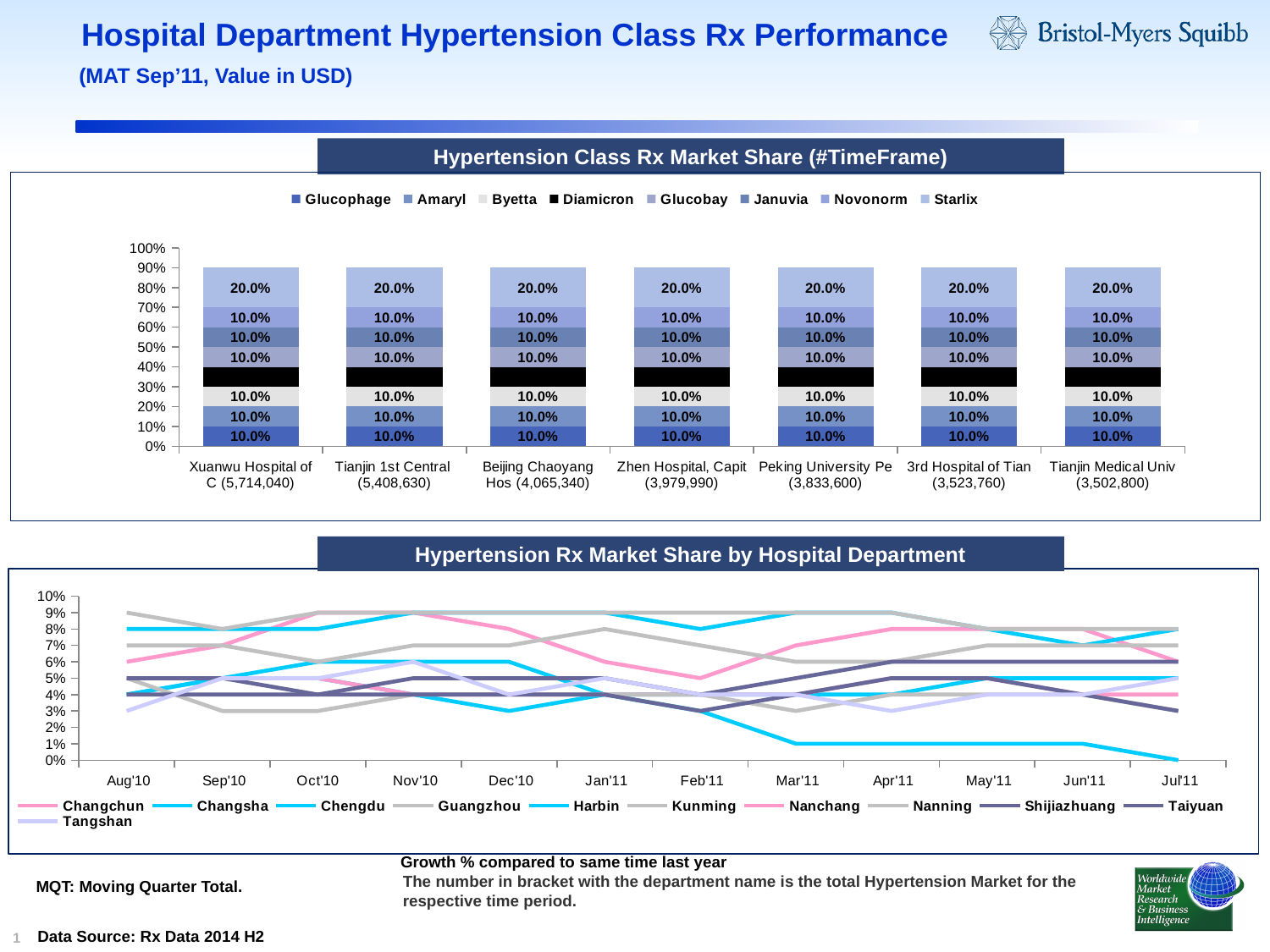

# Hospital Department Hypertension Class Rx Performance
(MAT Sep’11, Value in USD)
Hypertension Class Rx Market Share (#TimeFrame)

### Chart

| Category | Glucophage | Amaryl | Byetta | Diamicron | Glucobay | Januvia | Novonorm | Starlix |
|---|---|---|---|---|---|---|---|---|
| Xuanwu Hospital of C (5,714,040) | 0.1 | 0.1 | 0.1 | 0.1 | 0.1 | 0.1 | 0.1 | 0.2 |
| Tianjin 1st Central  (5,408,630) | 0.1 | 0.1 | 0.1 | 0.1 | 0.1 | 0.1 | 0.1 | 0.2 |
| Beijing Chaoyang Hos (4,065,340) | 0.1 | 0.1 | 0.1 | 0.1 | 0.1 | 0.1 | 0.1 | 0.2 |
| Zhen Hospital, Capit (3,979,990) | 0.1 | 0.1 | 0.1 | 0.1 | 0.1 | 0.1 | 0.1 | 0.2 |
| Peking University Pe (3,833,600) | 0.1 | 0.1 | 0.1 | 0.1 | 0.1 | 0.1 | 0.1 | 0.2 |
| 3rd Hospital of Tian (3,523,760) | 0.1 | 0.1 | 0.1 | 0.1 | 0.1 | 0.1 | 0.1 | 0.2 |
| Tianjin Medical Univ (3,502,800) | 0.1 | 0.1 | 0.1 | 0.1 | 0.1 | 0.1 | 0.1 | 0.2 |
Hypertension Rx Market Share by Hospital Department

### Chart

| Category | Changchun | Changsha | Chengdu | Guangzhou | Harbin | Kunming | Nanchang | Nanning | Shijiazhuang | Taiyuan | Tangshan |
|---|---|---|---|---|---|---|---|---|---|---|---|
|  Aug'10 | 0.060000000000000414 | 0.04000000000000011 | 0.08000000000000022 | 0.09000000000000007 | 0.04000000000000011 | 0.07000000000000003 | 0.050000000000000114 | 0.050000000000000114 | 0.050000000000000114 | 0.04000000000000011 | 0.030000000000000242 |
|  Sep'10 | 0.07000000000000003 | 0.050000000000000114 | 0.08000000000000022 | 0.08000000000000022 | 0.050000000000000114 | 0.07000000000000003 | 0.050000000000000114 | 0.030000000000000242 | 0.050000000000000114 | 0.04000000000000011 | 0.050000000000000114 |
| Oct'10 | 0.09000000000000007 | 0.060000000000000414 | 0.08000000000000022 | 0.09000000000000007 | 0.050000000000000114 | 0.060000000000000414 | 0.050000000000000114 | 0.030000000000000242 | 0.04000000000000011 | 0.04000000000000011 | 0.050000000000000114 |
|  Nov'10 | 0.09000000000000007 | 0.060000000000000414 | 0.09000000000000007 | 0.09000000000000007 | 0.04000000000000011 | 0.07000000000000003 | 0.04000000000000011 | 0.04000000000000011 | 0.050000000000000114 | 0.04000000000000011 | 0.060000000000000414 |
|  Dec'10 | 0.08000000000000022 | 0.060000000000000414 | 0.09000000000000007 | 0.09000000000000007 | 0.030000000000000242 | 0.07000000000000003 | 0.04000000000000011 | 0.04000000000000011 | 0.050000000000000114 | 0.04000000000000011 | 0.04000000000000011 |
|  Jan'11 | 0.060000000000000414 | 0.04000000000000011 | 0.09000000000000007 | 0.09000000000000007 | 0.04000000000000011 | 0.08000000000000022 | 0.04000000000000011 | 0.04000000000000011 | 0.050000000000000114 | 0.04000000000000011 | 0.050000000000000114 |
|  Feb'11 | 0.050000000000000114 | 0.030000000000000242 | 0.08000000000000022 | 0.09000000000000007 | 0.04000000000000011 | 0.07000000000000003 | 0.04000000000000011 | 0.04000000000000011 | 0.04000000000000011 | 0.030000000000000242 | 0.04000000000000011 |
|  Mar'11 | 0.07000000000000003 | 0.010000000000000061 | 0.09000000000000007 | 0.09000000000000007 | 0.04000000000000011 | 0.060000000000000414 | 0.04000000000000011 | 0.030000000000000242 | 0.050000000000000114 | 0.04000000000000011 | 0.04000000000000011 |
|  Apr'11 | 0.08000000000000022 | 0.010000000000000061 | 0.09000000000000007 | 0.09000000000000007 | 0.04000000000000011 | 0.060000000000000414 | 0.050000000000000114 | 0.04000000000000011 | 0.060000000000000414 | 0.050000000000000114 | 0.030000000000000242 |
|  May'11 | 0.08000000000000022 | 0.010000000000000061 | 0.08000000000000022 | 0.08000000000000022 | 0.050000000000000114 | 0.07000000000000003 | 0.050000000000000114 | 0.04000000000000011 | 0.060000000000000414 | 0.050000000000000114 | 0.04000000000000011 |
|  Jun'11 | 0.08000000000000022 | 0.010000000000000061 | 0.07000000000000003 | 0.08000000000000022 | 0.050000000000000114 | 0.07000000000000003 | 0.04000000000000011 | 0.04000000000000011 | 0.060000000000000414 | 0.04000000000000011 | 0.04000000000000011 |
|  Jul'11 | 0.060000000000000414 | 0.0 | 0.08000000000000022 | 0.08000000000000022 | 0.050000000000000114 | 0.07000000000000003 | 0.04000000000000011 | 0.030000000000000242 | 0.060000000000000414 | 0.030000000000000242 | 0.050000000000000114 |
Growth % compared to same time last year
MQT: Moving Quarter Total.
The number in bracket with the department name is the total Hypertension Market for the respective time period.
Data Source: Rx Data 2014 H2